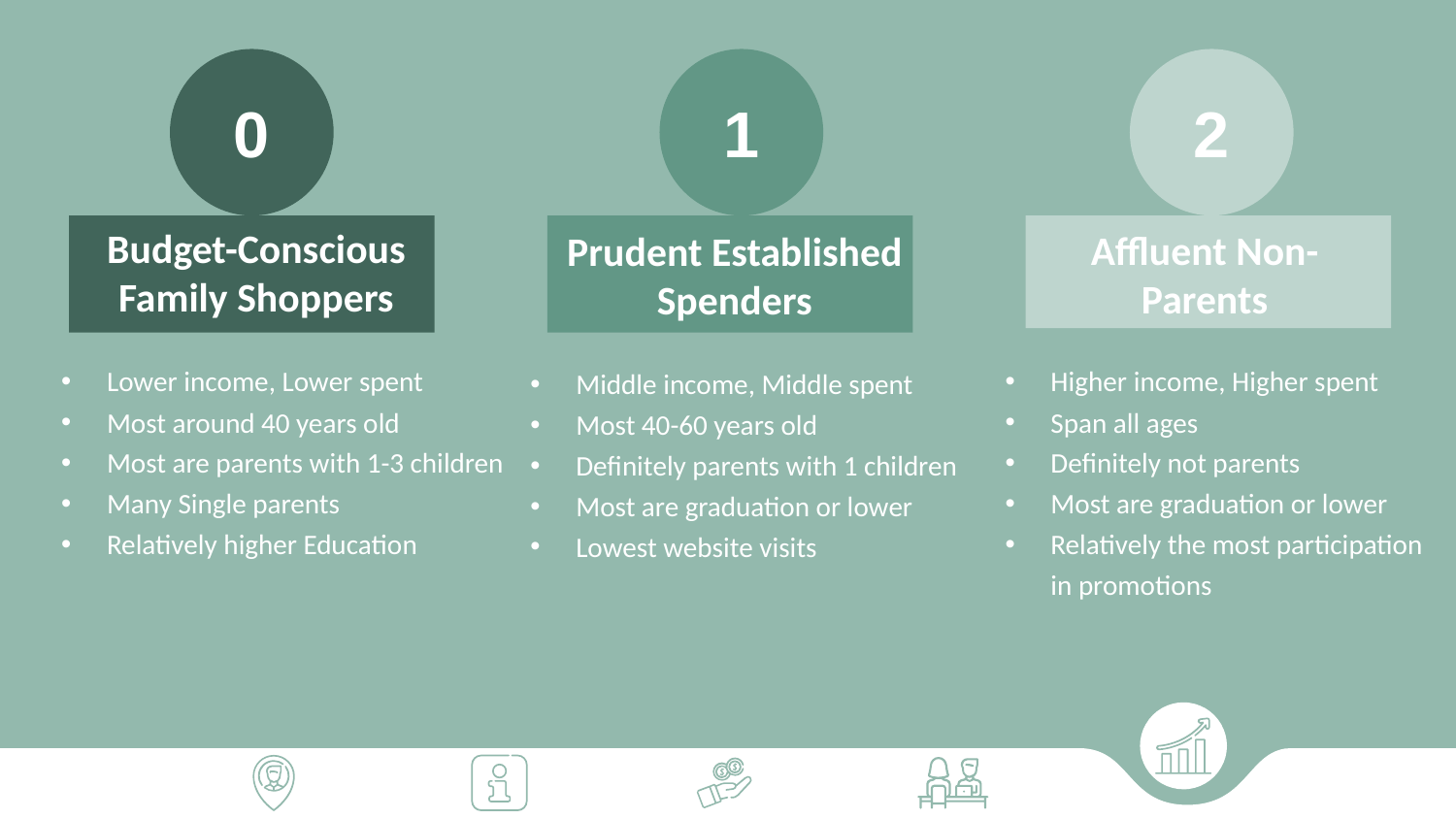

0

Lower income, Lower spent
Most around 40 years old
Most are parents with 1-3 children
Many Single parents
Relatively higher Education
2

1

Budget-Conscious Family Shoppers
Affluent Non-Parents
Prudent Established Spenders
Higher income, Higher spent
Span all ages
Definitely not parents
Most are graduation or lower
Relatively the most participation in promotions
Middle income, Middle spent
Most 40-60 years old
Definitely parents with 1 children
Most are graduation or lower
Lowest website visits

a